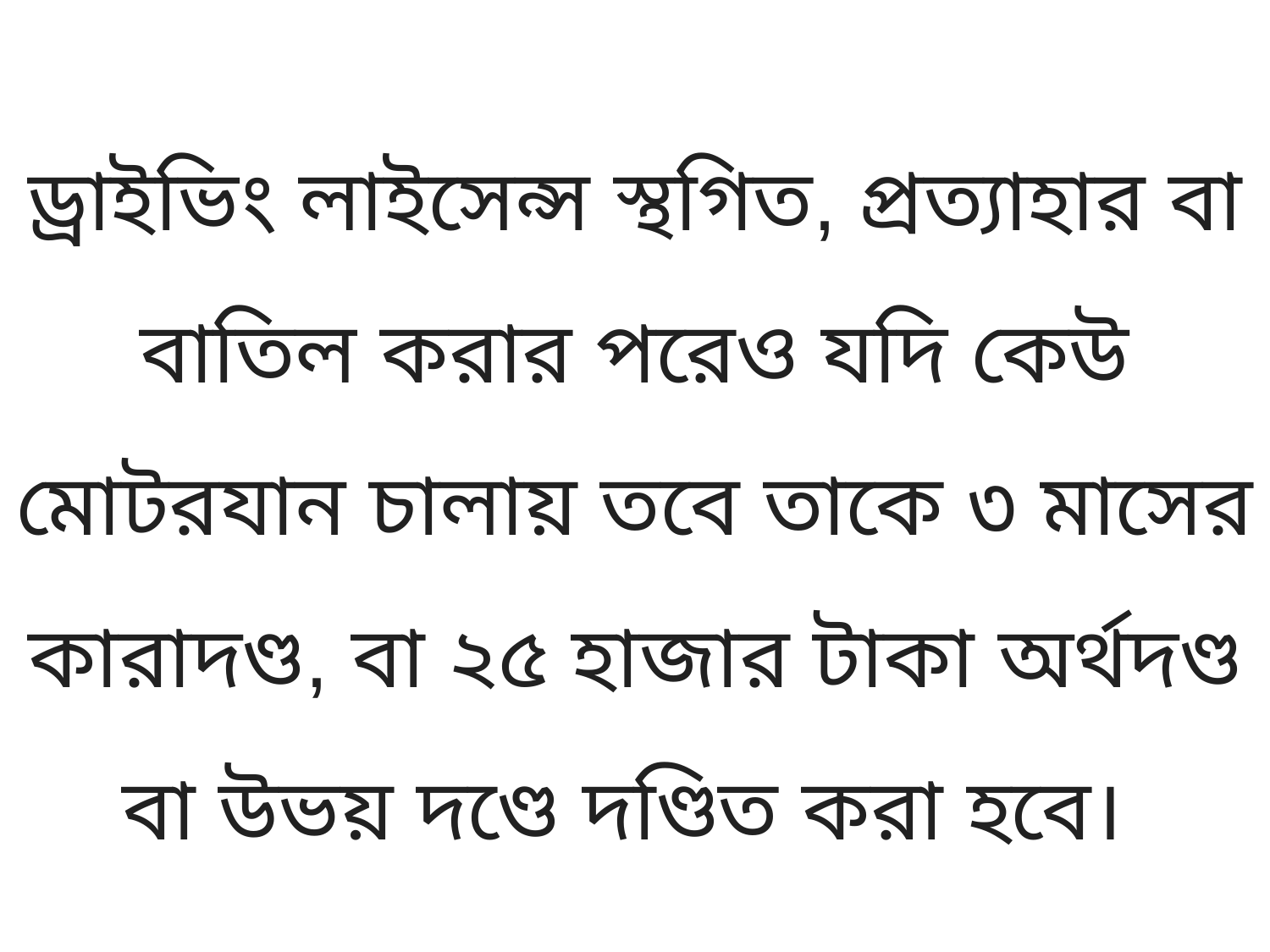

ড্রাইভিং লাইসেন্স স্থগিত, প্রত্যাহার বা বাতিল করার পরেও যদি কেউ মোটরযান চালায় তবে তাকে ৩ মাসের কারাদণ্ড, বা ২৫ হাজার টাকা অর্থদণ্ড বা উভয় দণ্ডে দণ্ডিত করা হবে।